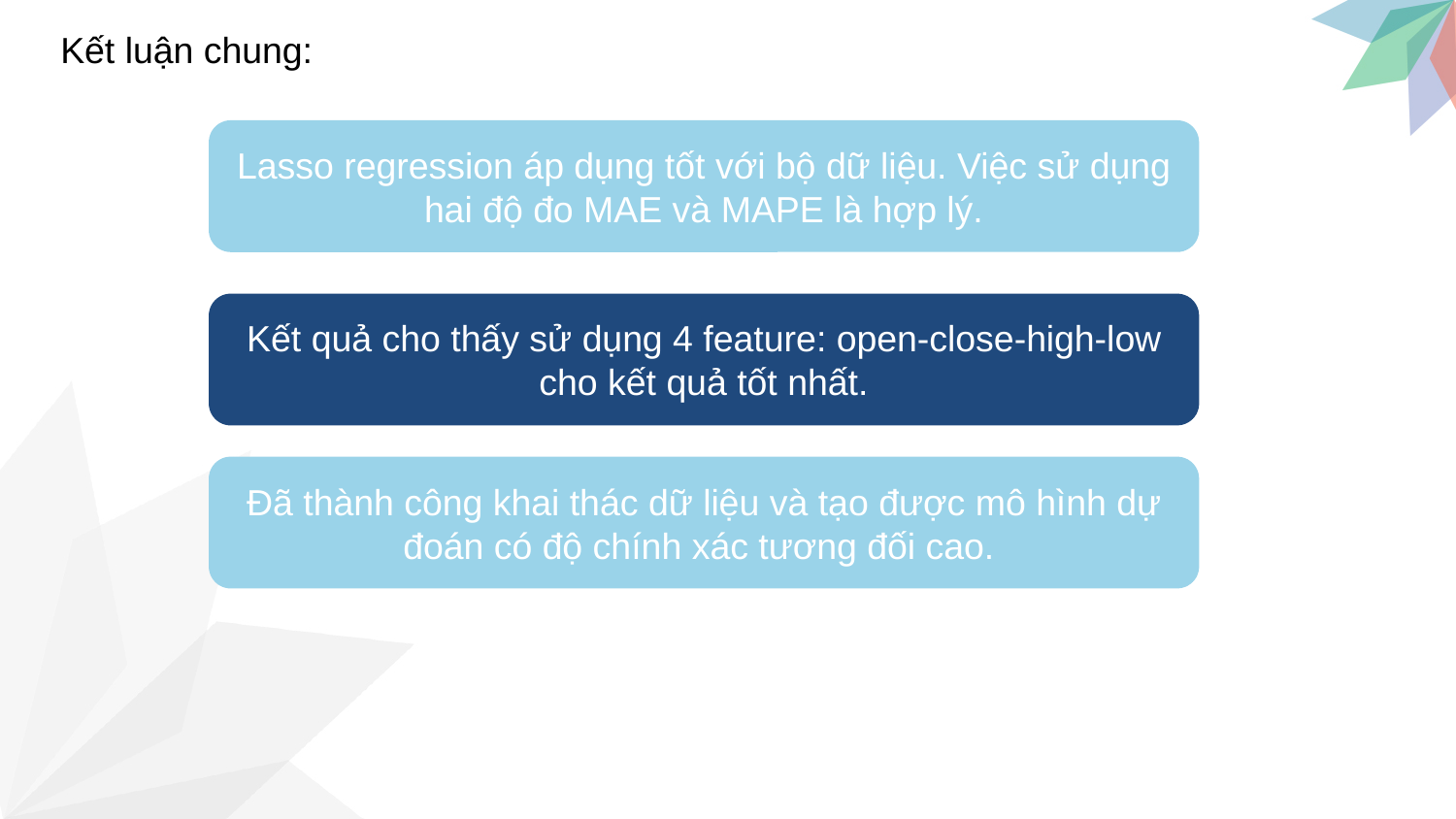

Kết luận chung:

Lasso regression áp dụng tốt với bộ dữ liệu. Việc sử dụng hai độ đo MAE và MAPE là hợp lý.
Kết quả cho thấy sử dụng 4 feature: open-close-high-low cho kết quả tốt nhất.
Đã thành công khai thác dữ liệu và tạo được mô hình dự đoán có độ chính xác tương đối cao.